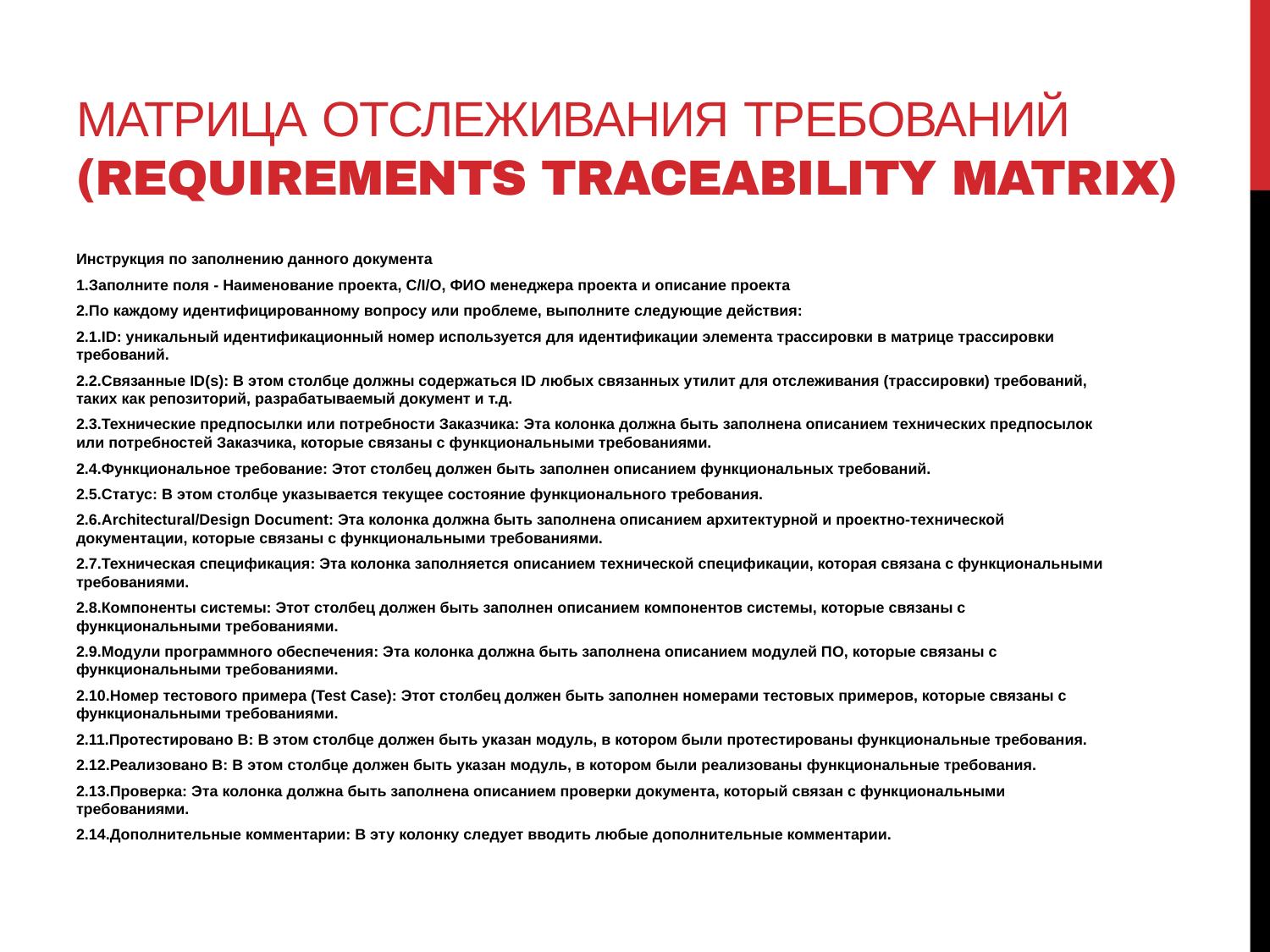

# матрица отслеживания требований (Requirements Traceability Matrix)
Инструкция по заполнению данного документа
1.Заполните поля - Наименование проекта, C/I/O, ФИО менеджера проекта и описание проекта
2.По каждому идентифицированному вопросу или проблеме, выполните следующие действия:
2.1.ID: уникальный идентификационный номер используется для идентификации элемента трассировки в матрице трассировки требований.
2.2.Связанные ID(s): В этом столбце должны содержаться ID любых связанных утилит для отслеживания (трассировки) требований, таких как репозиторий, разрабатываемый документ и т.д.
2.3.Технические предпосылки или потребности Заказчика: Эта колонка должна быть заполнена описанием технических предпосылок или потребностей Заказчика, которые связаны с функциональными требованиями.
2.4.Функциональное требование: Этот столбец должен быть заполнен описанием функциональных требований.
2.5.Статус: В этом столбце указывается текущее состояние функционального требования.
2.6.Architectural/Design Document: Эта колонка должна быть заполнена описанием архитектурной и проектно-технической документации, которые связаны с функциональными требованиями.
2.7.Техническая спецификация: Эта колонка заполняется описанием технической спецификации, которая связана с функциональными требованиями.
2.8.Компоненты системы: Этот столбец должен быть заполнен описанием компонентов системы, которые связаны с функциональными требованиями.
2.9.Модули программного обеспечения: Эта колонка должна быть заполнена описанием модулей ПО, которые связаны с функциональными требованиями.
2.10.Номер тестового примера (Test Case): Этот столбец должен быть заполнен номерами тестовых примеров, которые связаны с функциональными требованиями.
2.11.Протестировано В: В этом столбце должен быть указан модуль, в котором были протестированы функциональные требования.
2.12.Реализовано В: В этом столбце должен быть указан модуль, в котором были реализованы функциональные требования.
2.13.Проверка: Эта колонка должна быть заполнена описанием проверки документа, который связан с функциональными требованиями.
2.14.Дополнительные комментарии: В эту колонку следует вводить любые дополнительные комментарии.